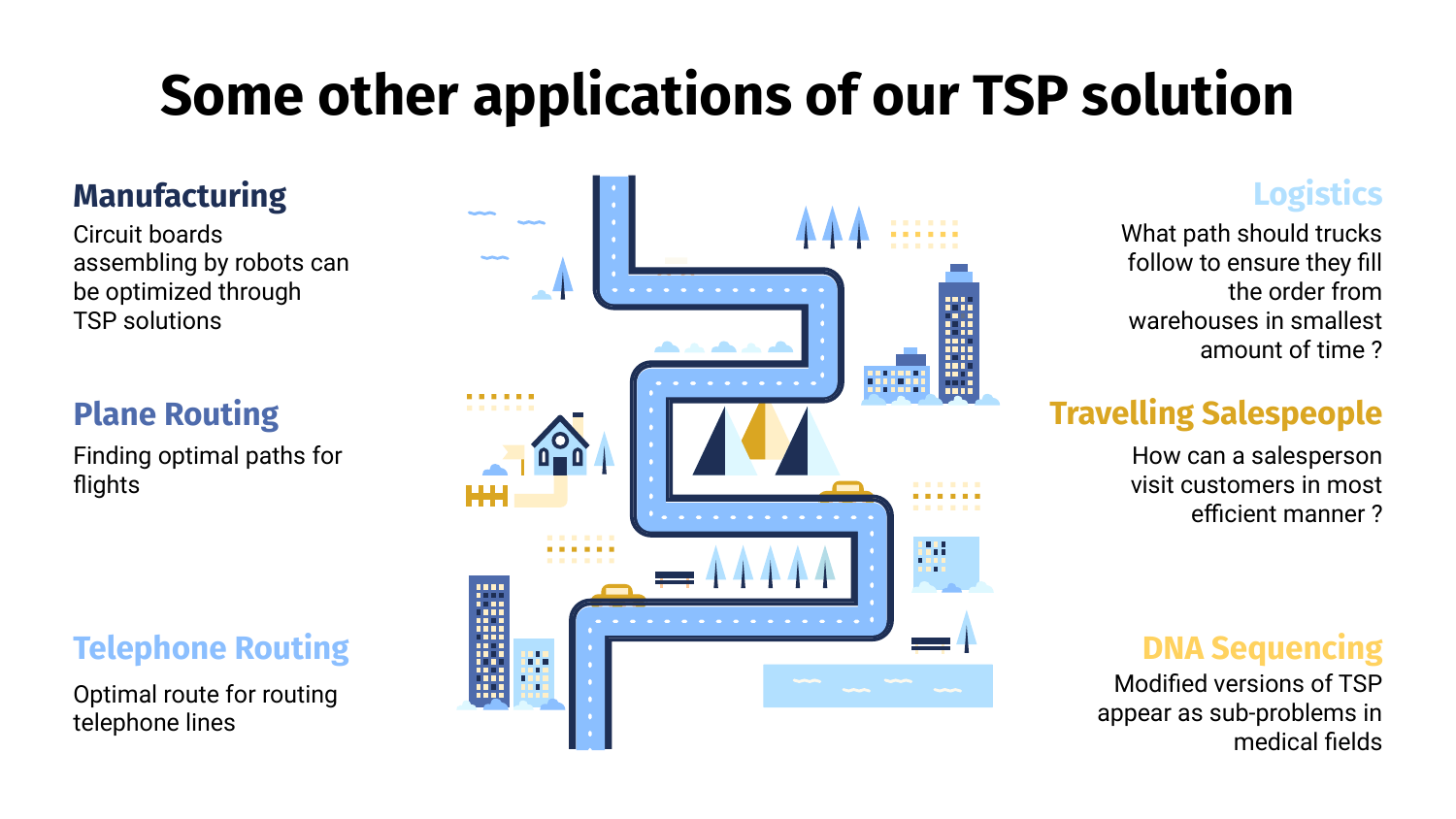

Some other applications of our TSP solution
Logistics
Manufacturing

What path should trucks follow to ensure they fill the order from warehouses in smallest amount of time ?

Circuit boards assembling by robots can be optimized through TSP solutions

Travelling Salespeople
Plane Routing

How can a salesperson visit customers in most efficient manner ?

Finding optimal paths for flights

Telephone Routing
DNA Sequencing

Modified versions of TSP appear as sub-problems in medical fields

Optimal route for routing telephone lines